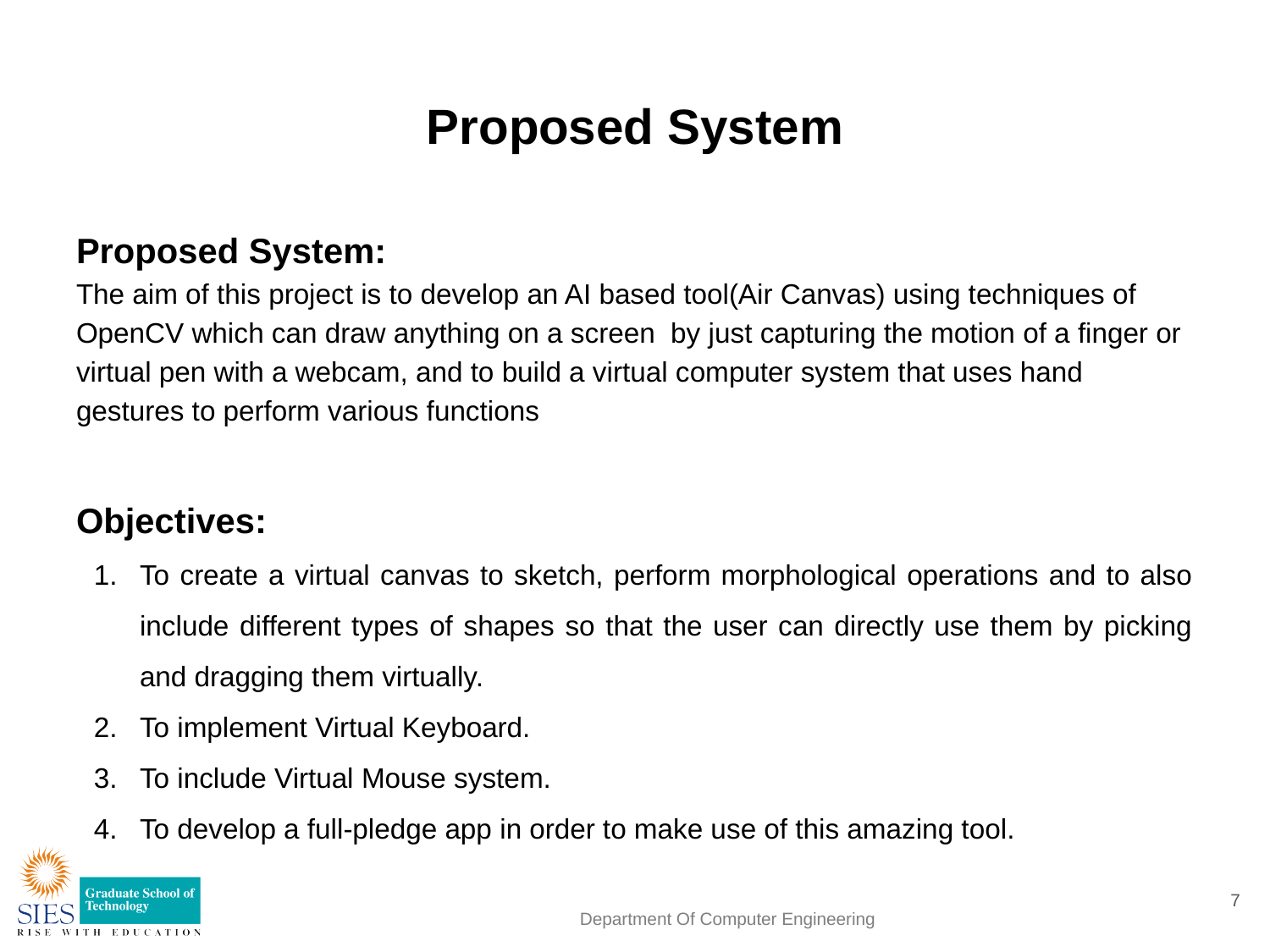

# Proposed System

Proposed System:
The aim of this project is to develop an AI based tool(Air Canvas) using techniques of OpenCV which can draw anything on a screen  by just capturing the motion of a finger or virtual pen with a webcam, and to build a virtual computer system that uses hand gestures to perform various functions

Objectives:
To create a virtual canvas to sketch, perform morphological operations and to also include different types of shapes so that the user can directly use them by picking and dragging them virtually.
To implement Virtual Keyboard.
To include Virtual Mouse system.
To develop a full-pledge app in order to make use of this amazing tool.

.

7